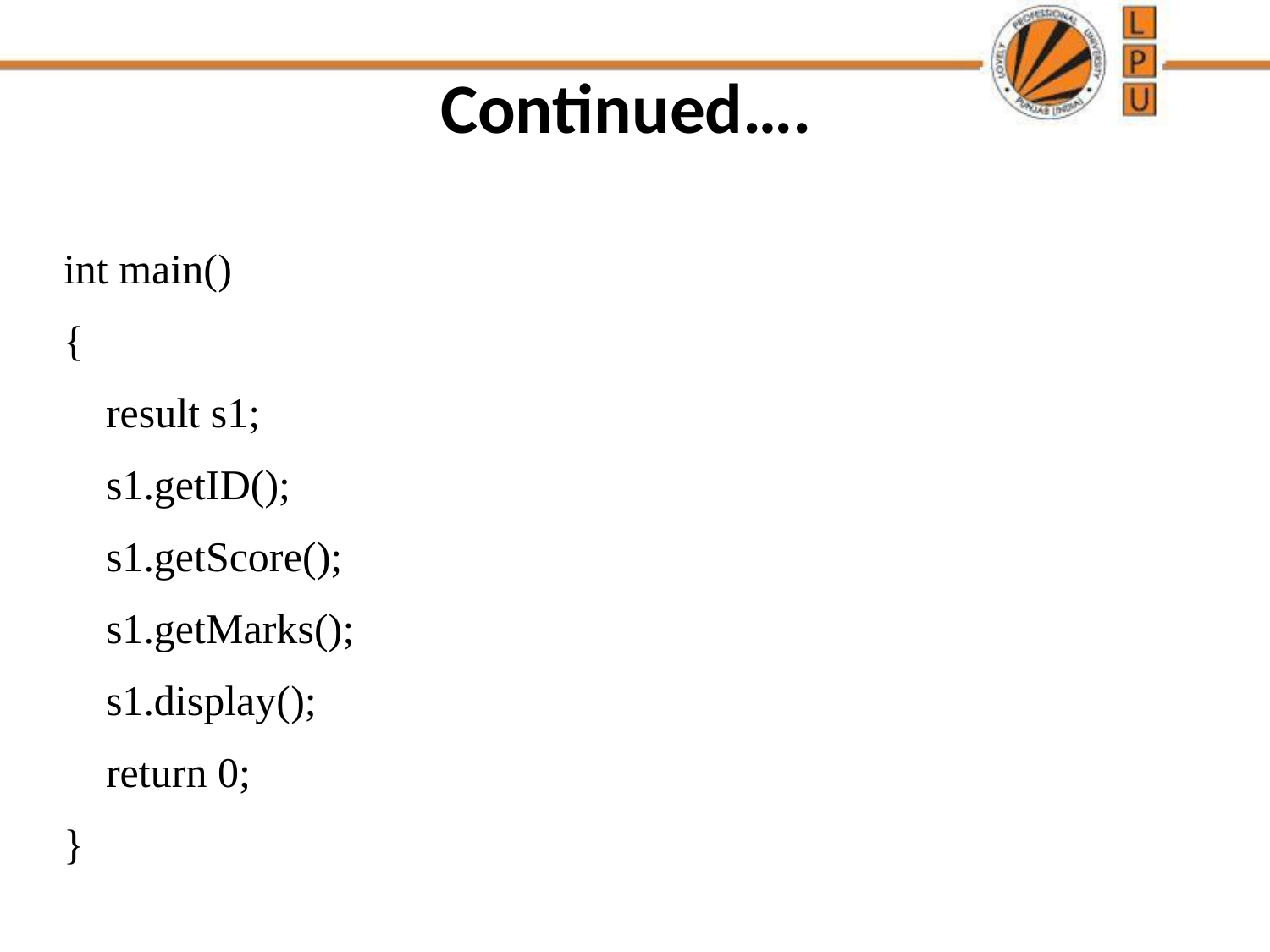

# Continued….
int main()
{
    result s1;
    s1.getID();
    s1.getScore();
    s1.getMarks();
    s1.display();
    return 0;
}